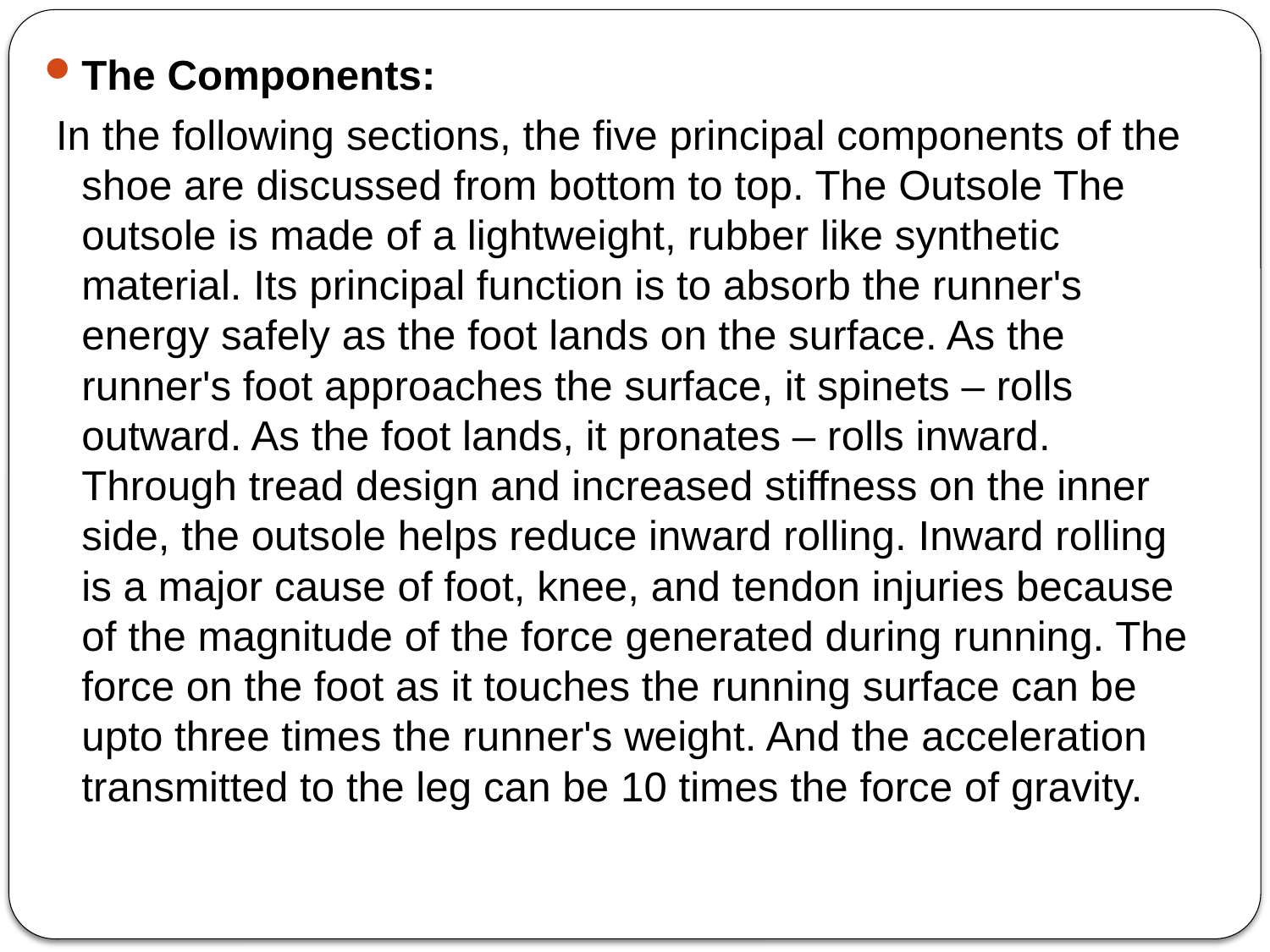

The Components:
 In the following sections, the five principal components of the shoe are discussed from bottom to top. The Outsole The outsole is made of a lightweight, rubber like synthetic material. Its principal function is to absorb the runner's energy safely as the foot lands on the surface. As the runner's foot approaches the surface, it spinets – rolls outward. As the foot lands, it pronates – rolls inward. Through tread design and increased stiffness on the inner side, the outsole helps reduce inward rolling. Inward rolling is a major cause of foot, knee, and tendon injuries because of the magnitude of the force generated during running. The force on the foot as it touches the running surface can be upto three times the runner's weight. And the acceleration transmitted to the leg can be 10 times the force of gravity.